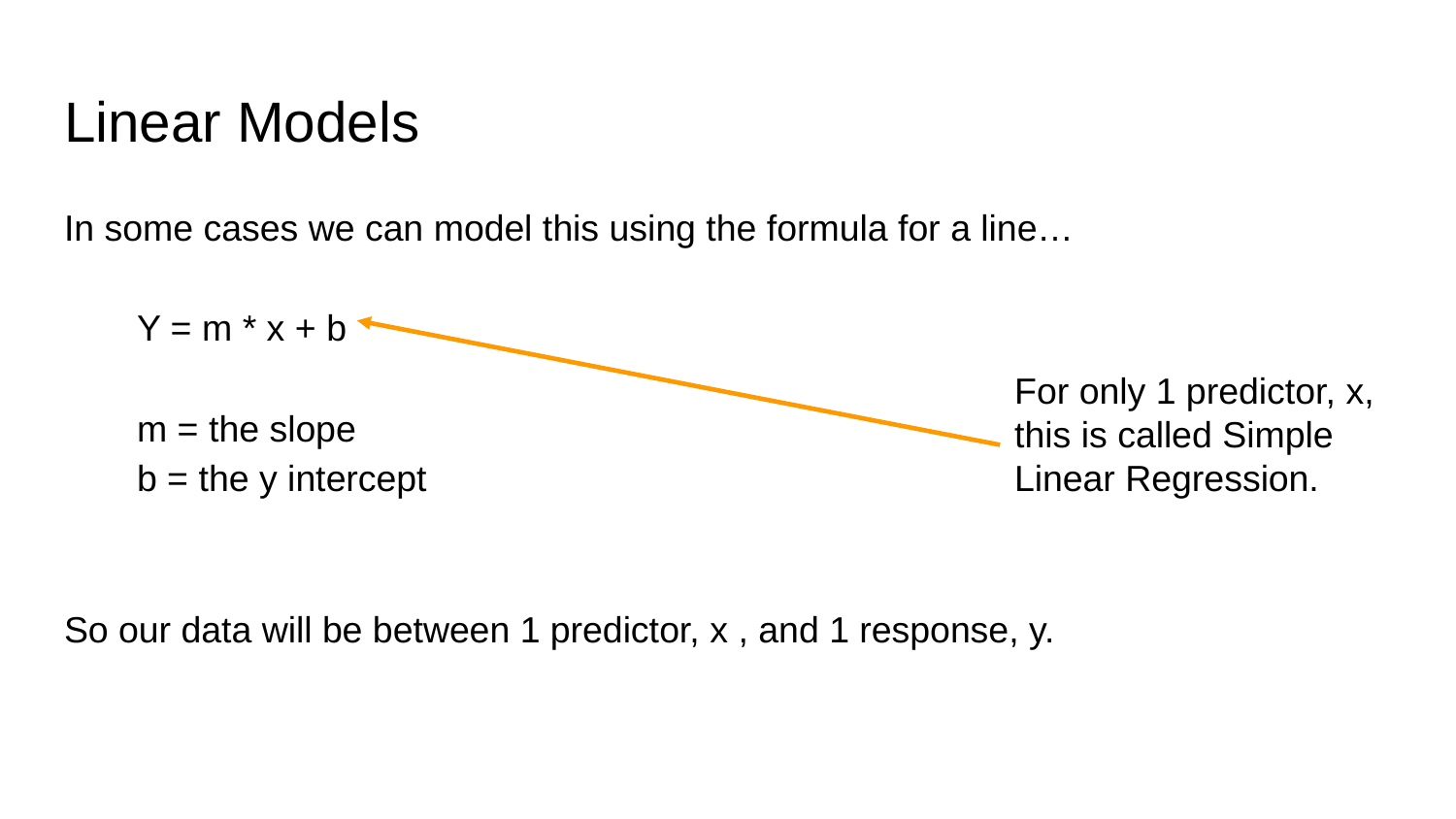

# Linear Models
In some cases we can model this using the formula for a line…

Y = m * x + b

m = the slope
b = the y intercept

So our data will be between 1 predictor, x , and 1 response, y.
For only 1 predictor, x, this is called Simple Linear Regression.